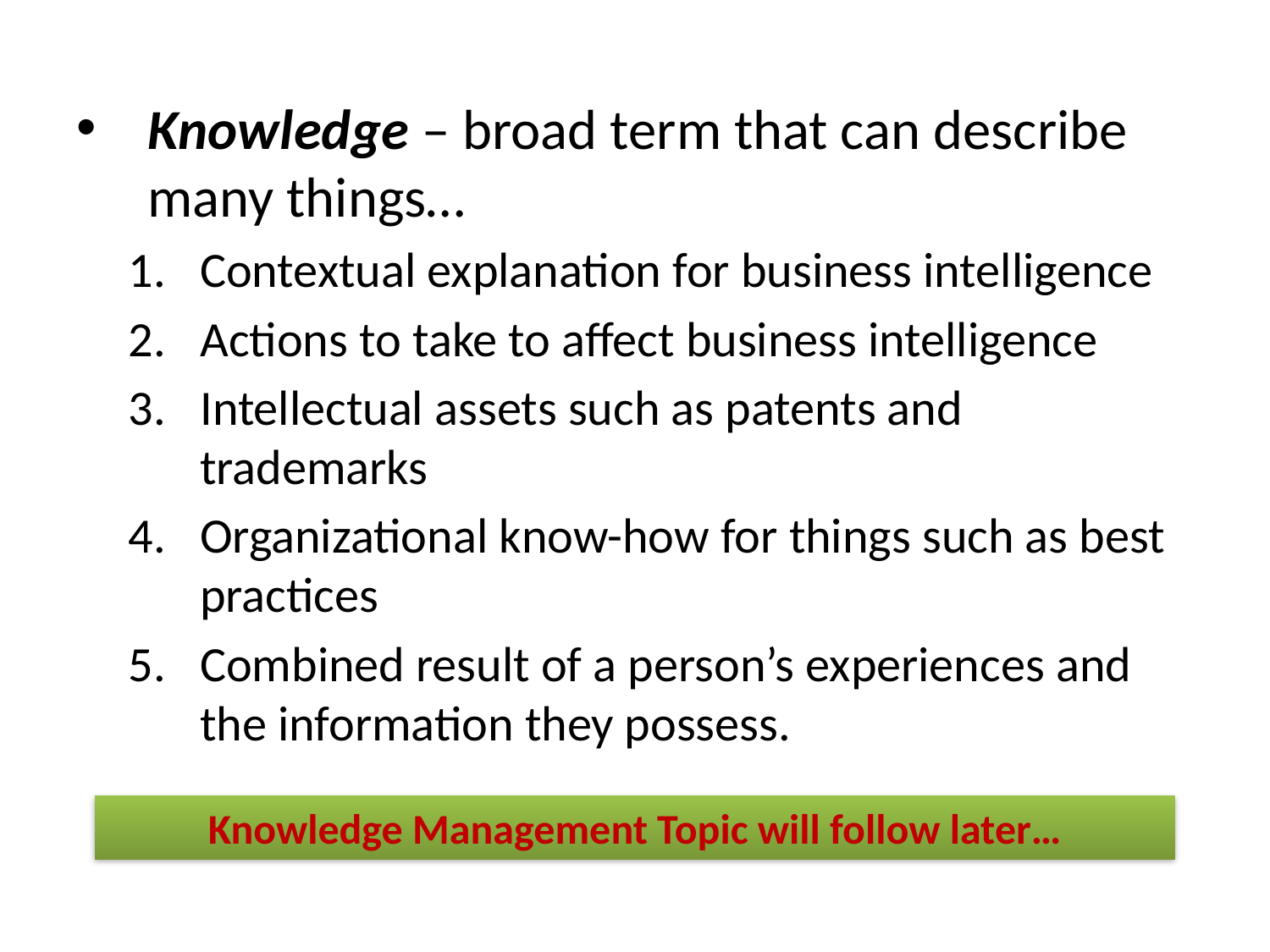

Knowledge – broad term that can describe many things…
Contextual explanation for business intelligence
Actions to take to affect business intelligence
Intellectual assets such as patents and trademarks
Organizational know-how for things such as best practices
Combined result of a person’s experiences and the information they possess.
Knowledge Management Topic will follow later…